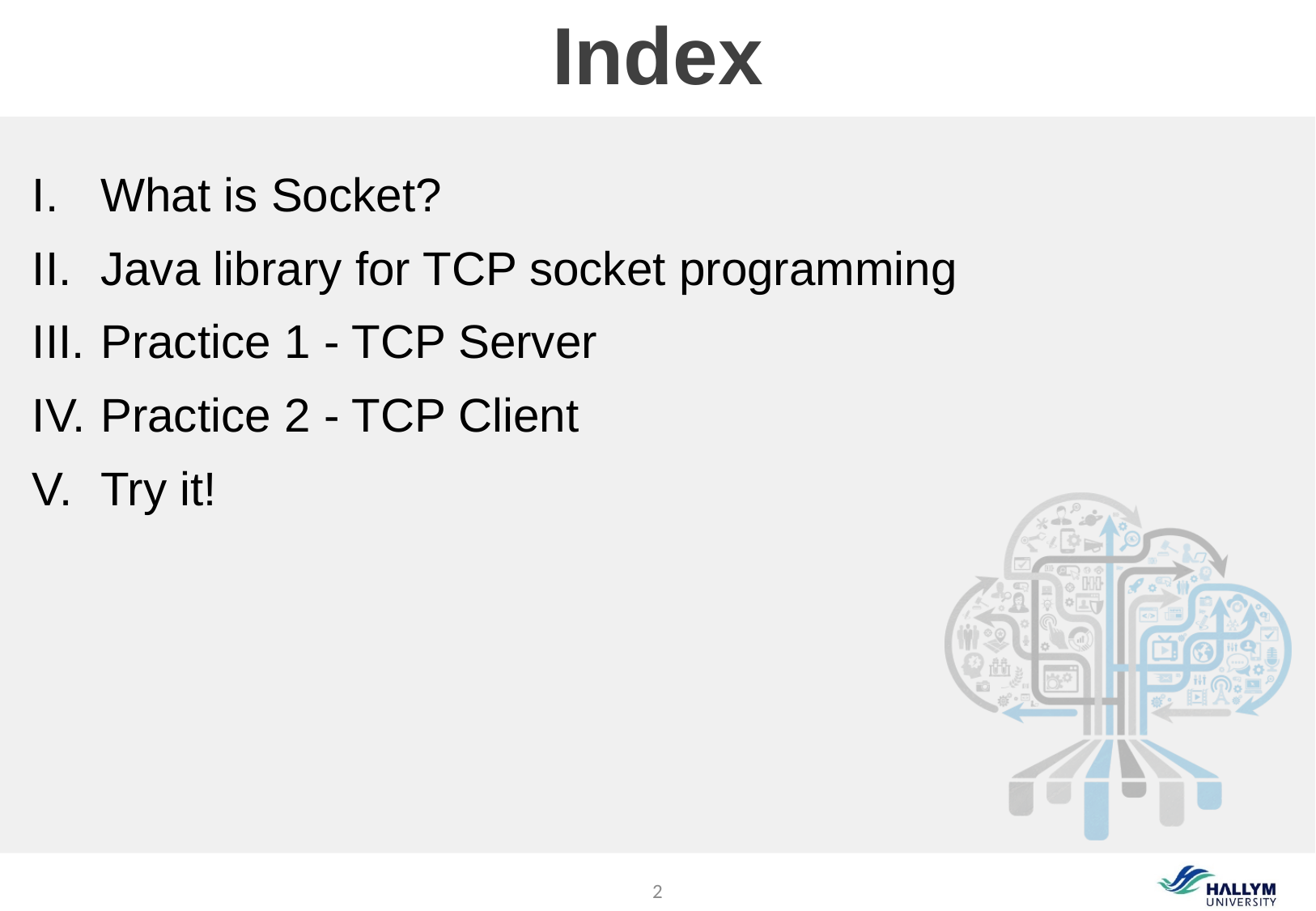

# Index
What is Socket?
Java library for TCP socket programming
Practice 1 - TCP Server
Practice 2 - TCP Client
Try it!

2